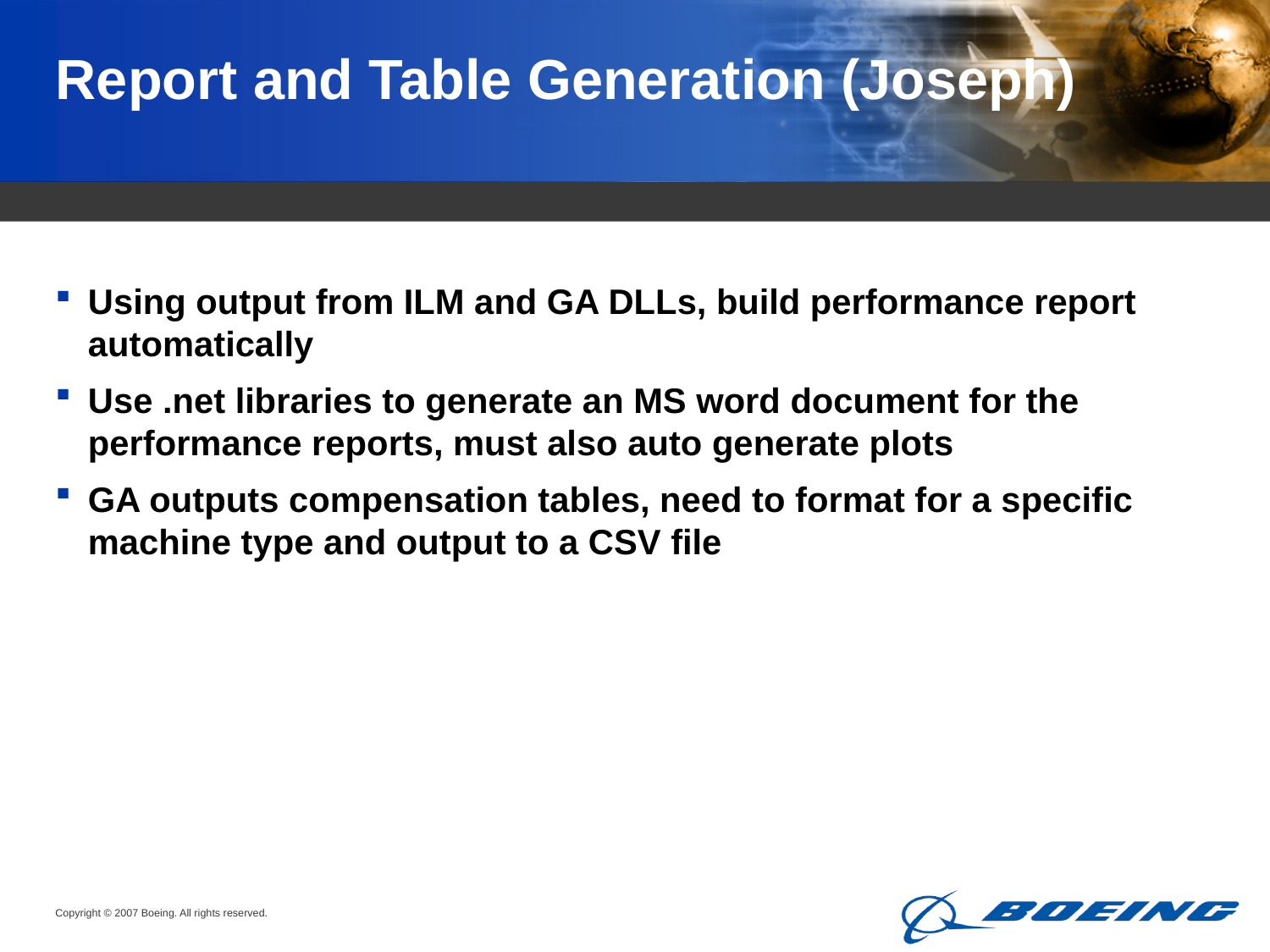

# Report and Table Generation (Joseph)
Using output from ILM and GA DLLs, build performance report automatically
Use .net libraries to generate an MS word document for the performance reports, must also auto generate plots
GA outputs compensation tables, need to format for a specific machine type and output to a CSV file